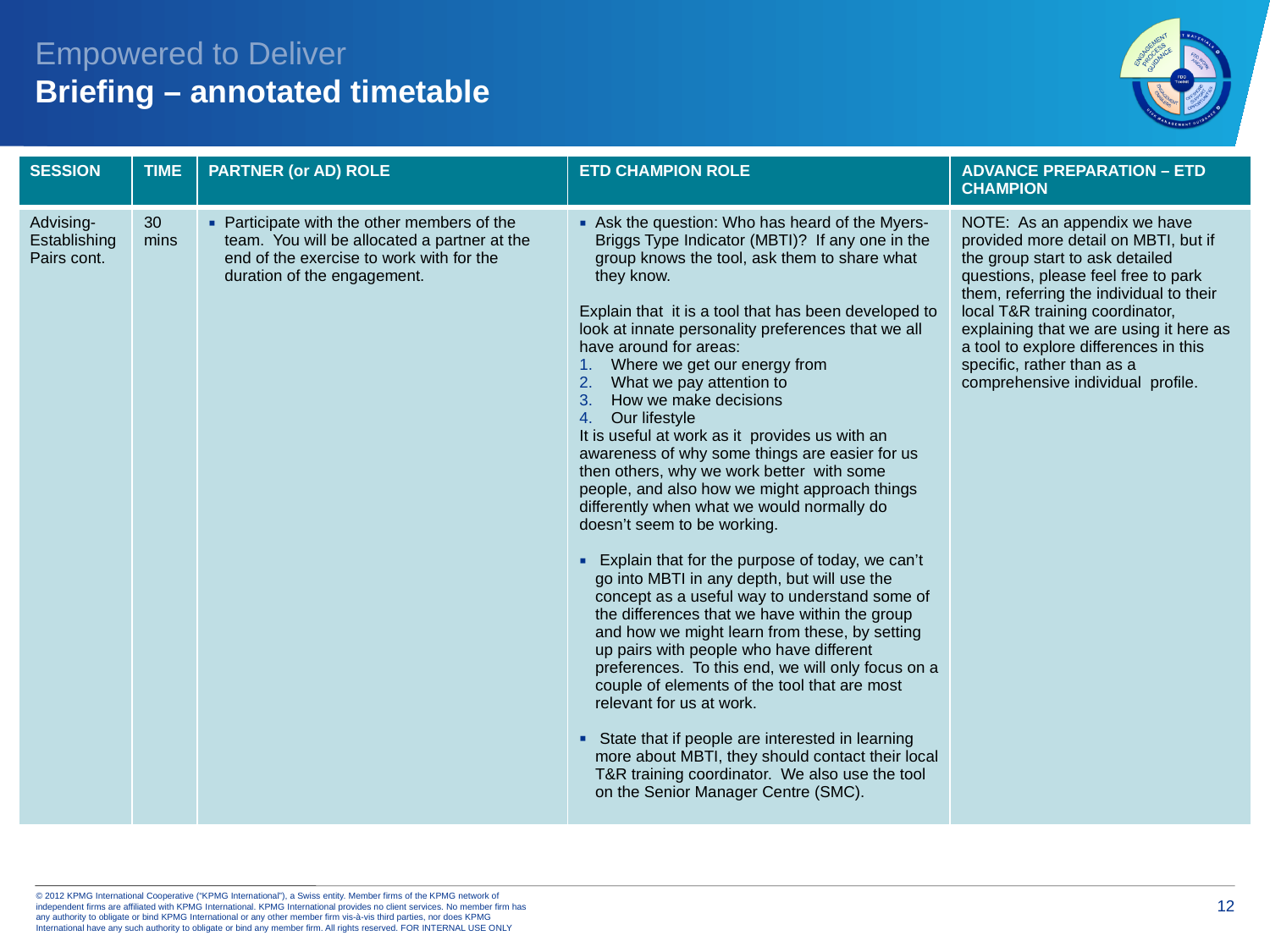

# Empowered to Deliver Briefing – annotated timetable
| SESSION | TIME | PARTNER (or AD) ROLE | ETD CHAMPION ROLE | ADVANCE PREPARATION – ETD CHAMPION |
| --- | --- | --- | --- | --- |
| Advising- Establishing Pairs cont. | 30 mins | Participate with the other members of the team. You will be allocated a partner at the end of the exercise to work with for the duration of the engagement. | Ask the question: Who has heard of the Myers-Briggs Type Indicator (MBTI)? If any one in the group knows the tool, ask them to share what they know. Explain that it is a tool that has been developed to look at innate personality preferences that we all have around for areas: Where we get our energy from What we pay attention to How we make decisions Our lifestyle It is useful at work as it provides us with an awareness of why some things are easier for us then others, why we work better with some people, and also how we might approach things differently when what we would normally do doesn’t seem to be working. Explain that for the purpose of today, we can’t go into MBTI in any depth, but will use the concept as a useful way to understand some of the differences that we have within the group and how we might learn from these, by setting up pairs with people who have different preferences. To this end, we will only focus on a couple of elements of the tool that are most relevant for us at work. State that if people are interested in learning more about MBTI, they should contact their local T&R training coordinator. We also use the tool on the Senior Manager Centre (SMC). | NOTE: As an appendix we have provided more detail on MBTI, but if the group start to ask detailed questions, please feel free to park them, referring the individual to their local T&R training coordinator, explaining that we are using it here as a tool to explore differences in this specific, rather than as a comprehensive individual profile. |